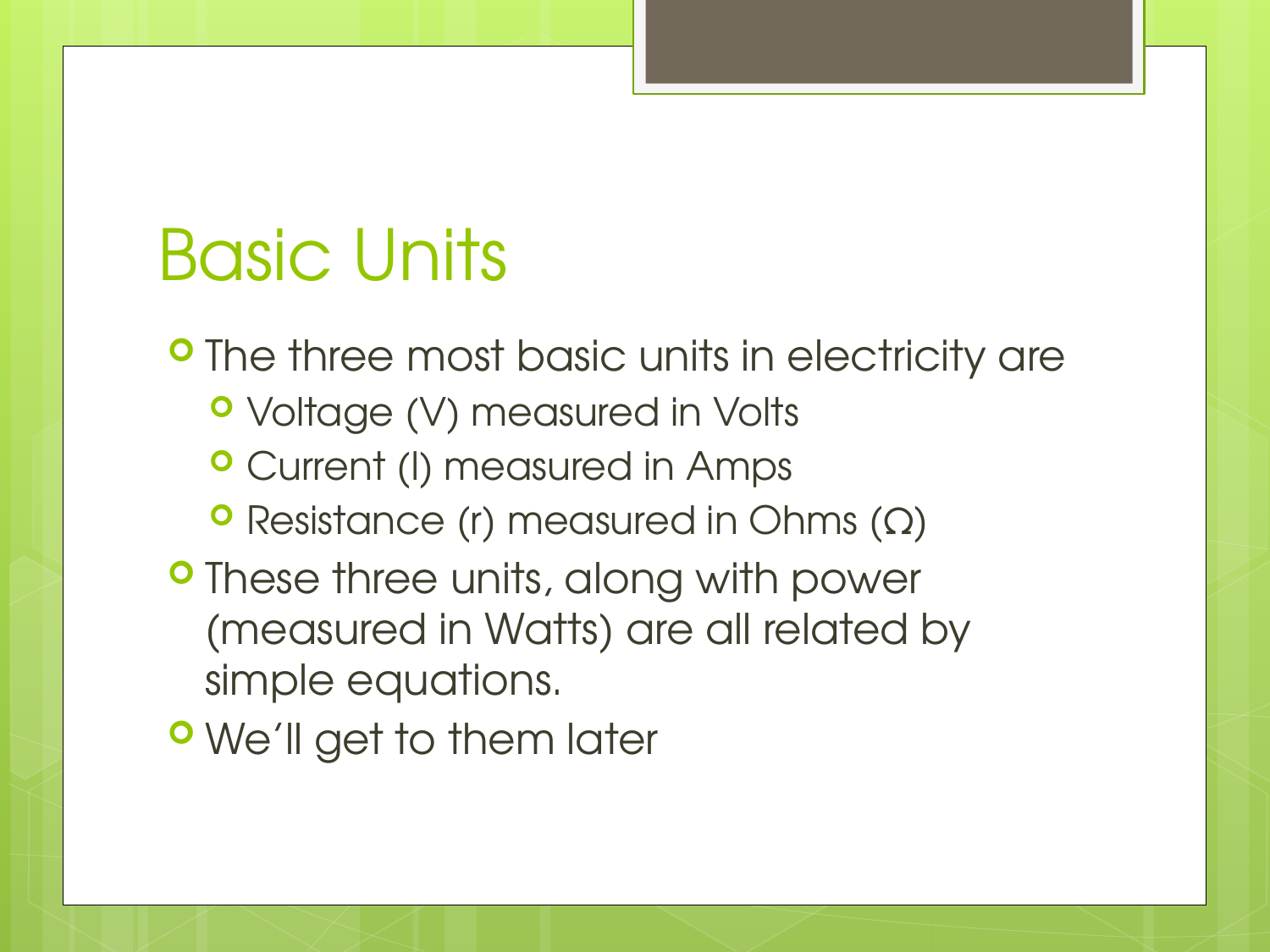

# Basic Units
The three most basic units in electricity are
Voltage (V) measured in Volts
Current (I) measured in Amps
Resistance (r) measured in Ohms (Ω)
These three units, along with power (measured in Watts) are all related by simple equations.
We’ll get to them later